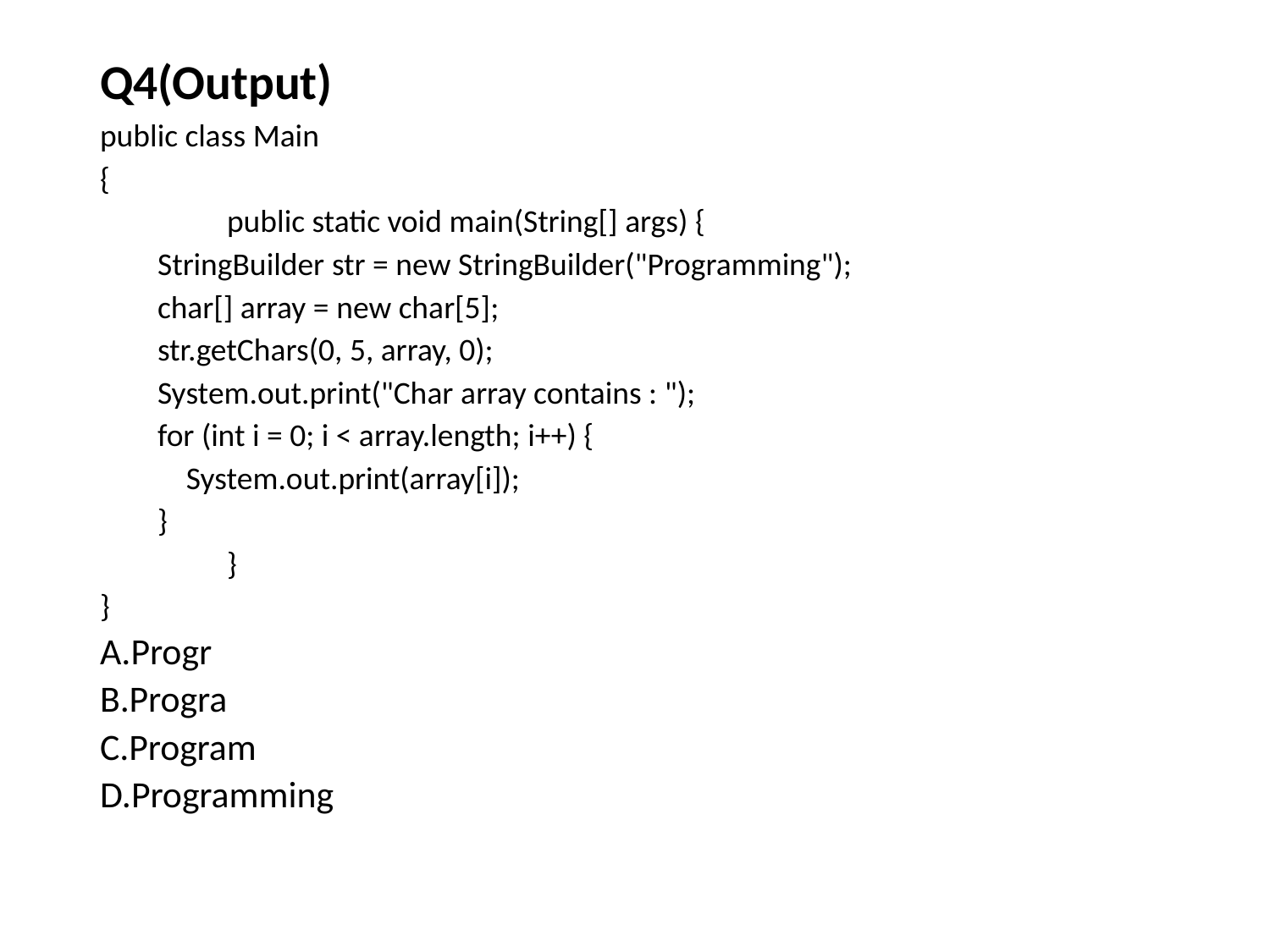

# Q4(Output)
public class Main
{
	public static void main(String[] args) {
        StringBuilder str = new StringBuilder("Programming");
        char[] array = new char[5];
        str.getChars(0, 5, array, 0);
        System.out.print("Char array contains : ");
        for (int i = 0; i < array.length; i++) {
            System.out.print(array[i]);
        }
	}
}
Progr
Progra
Program
Programming